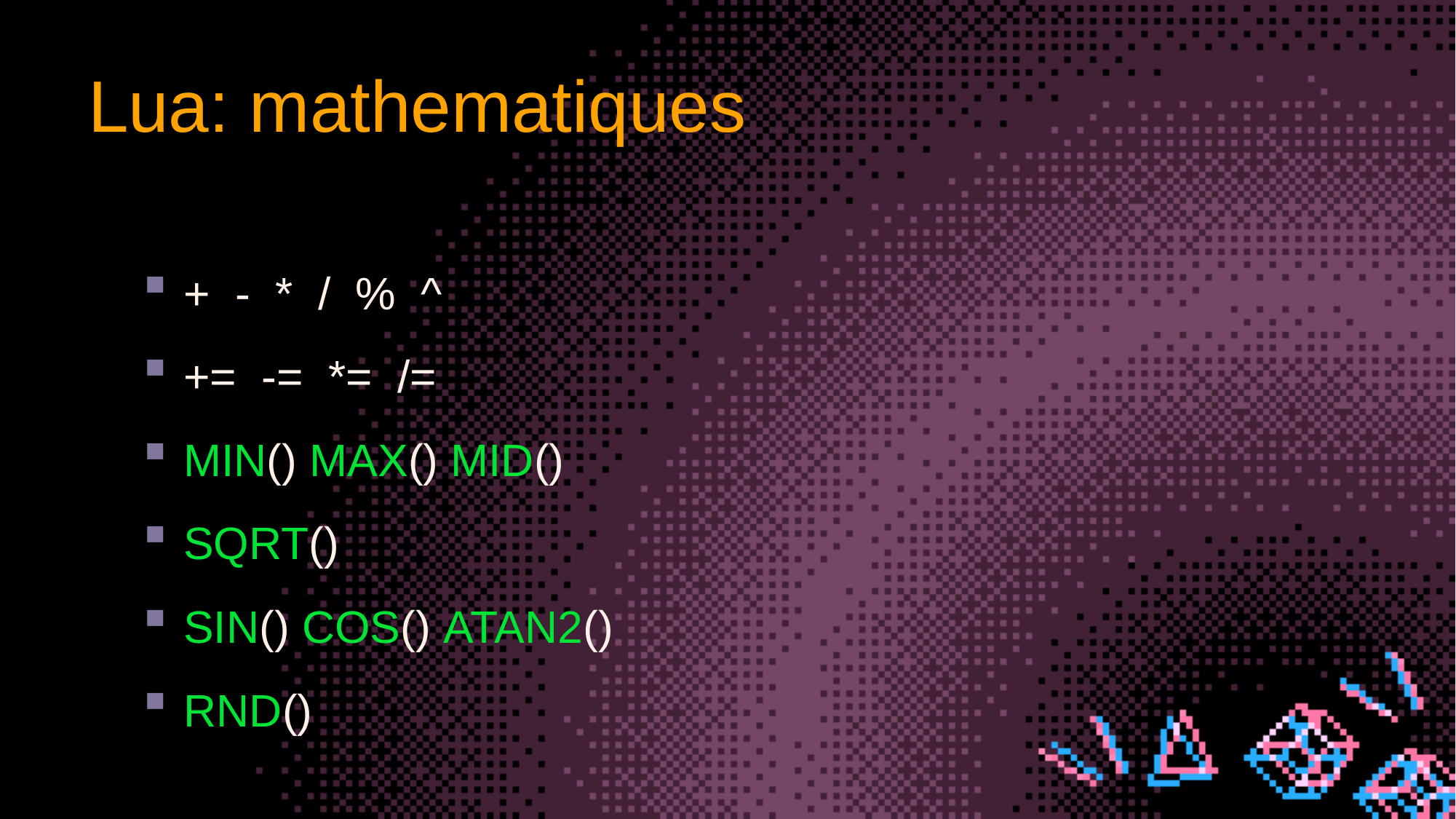

# Lua: mathematiques
+  -  *  /  %  ^
+=  -=  *=  /=
MIN() MAX() MID()
SQRT()
SIN() COS() ATAN2()
RND()